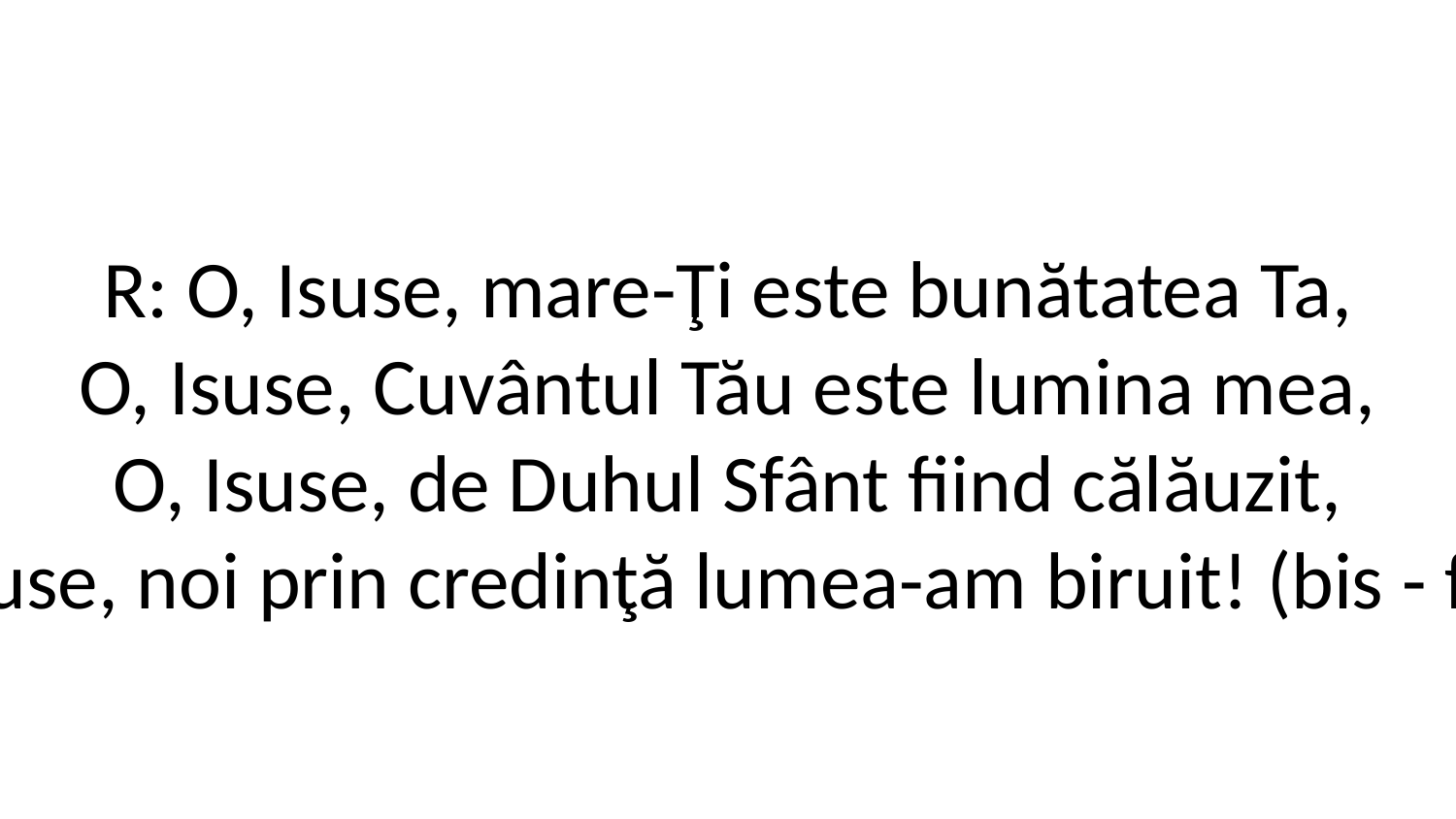

R: O, Isuse, mare-Ţi este bunătatea Ta,
O, Isuse, Cuvântul Tău este lumina mea,
O, Isuse, de Duhul Sfânt fiind călăuzit,
O, Isuse, noi prin credinţă lumea-am biruit! (bis - final)